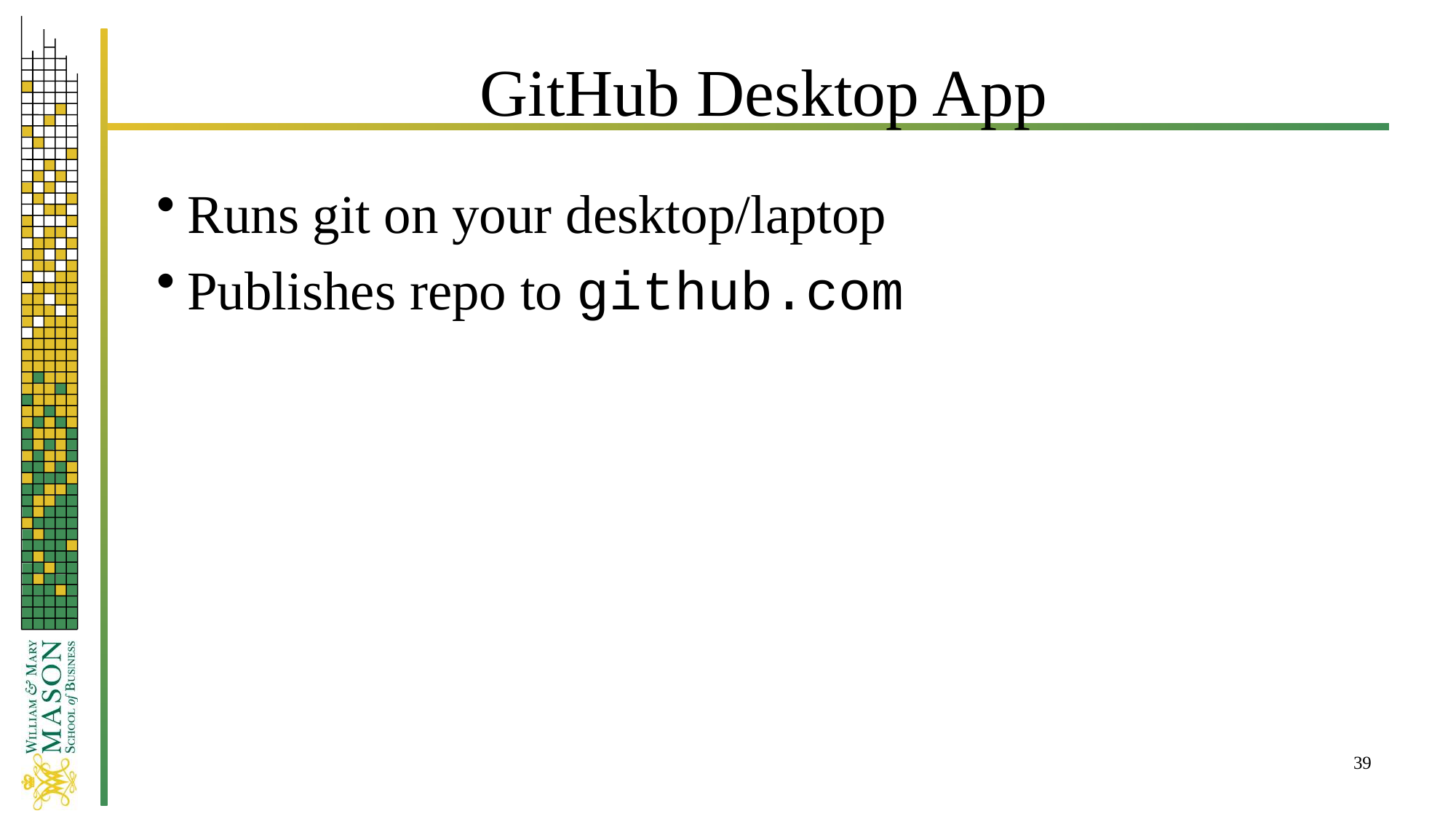

# GitHub Desktop App
Runs git on your desktop/laptop
Publishes repo to github.com

39